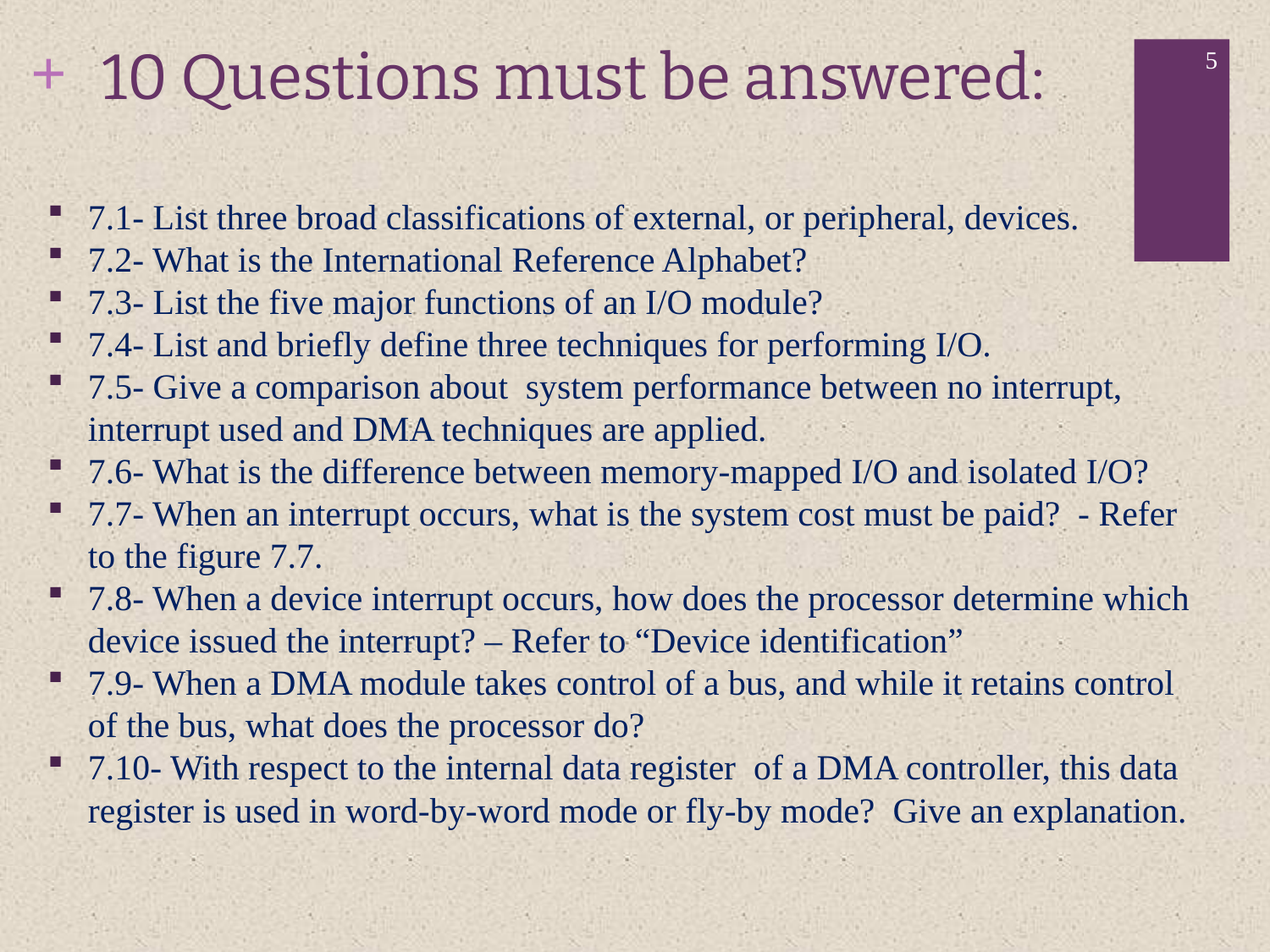

# 10 Questions must be answered:
5
7.1- List three broad classifications of external, or peripheral, devices.
7.2- What is the International Reference Alphabet?
7.3- List the five major functions of an I/O module?
7.4- List and briefly define three techniques for performing I/O.
7.5- Give a comparison about  system performance between no interrupt, interrupt used and DMA techniques are applied.
7.6- What is the difference between memory-mapped I/O and isolated I/O?
7.7- When an interrupt occurs, what is the system cost must be paid?  - Refer to the figure 7.7.
7.8- When a device interrupt occurs, how does the processor determine which device issued the interrupt? – Refer to “Device identification”
7.9- When a DMA module takes control of a bus, and while it retains control of the bus, what does the processor do?
7.10- With respect to the internal data register  of a DMA controller, this data register is used in word-by-word mode or fly-by mode?  Give an explanation.